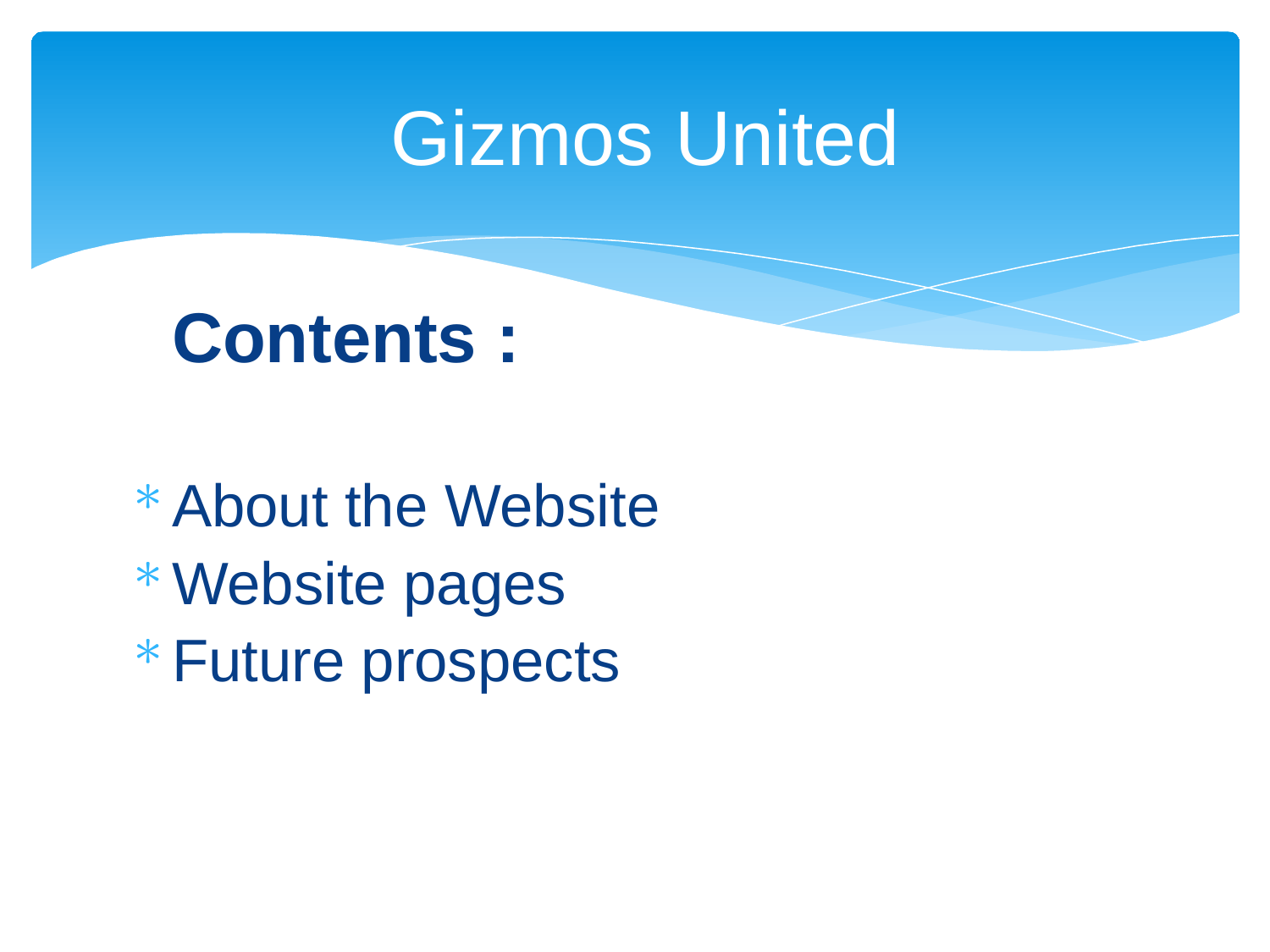

# Gizmos United
Contents :

About the Website
Website pages
Future prospects